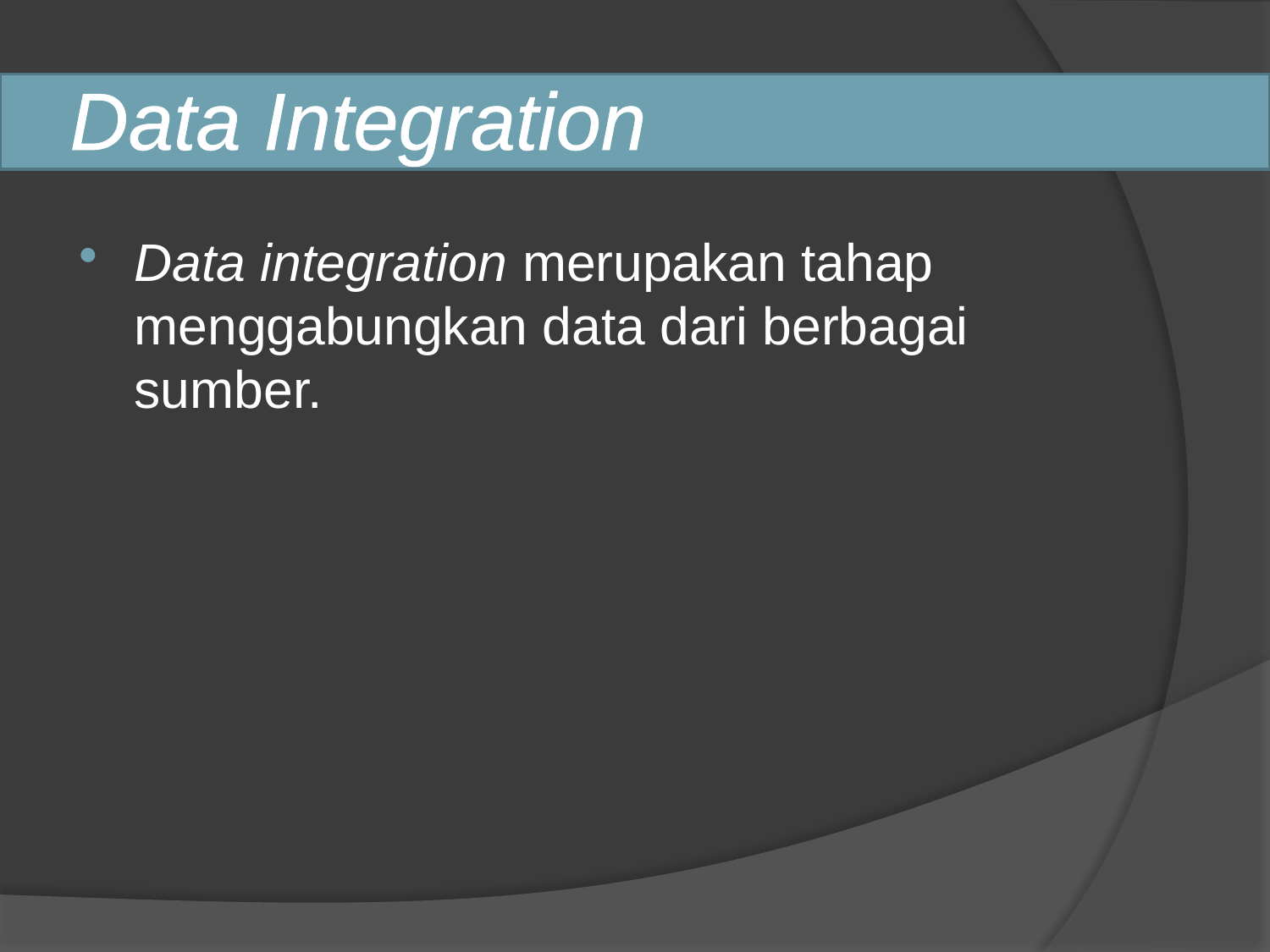

# Data Integration

Data integration merupakan tahap menggabungkan data dari berbagai sumber.